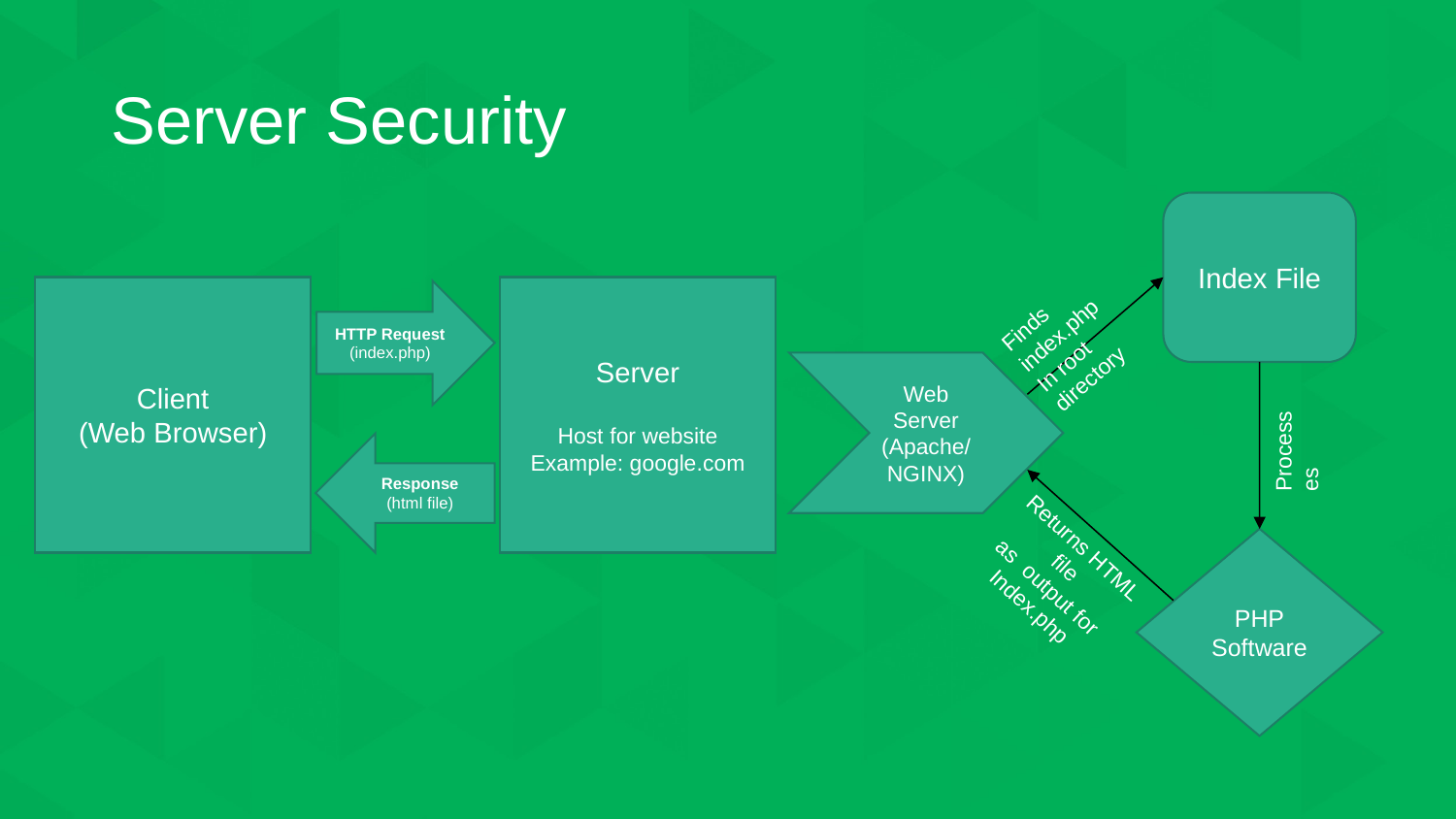

# Server Security
Index File
Finds index.php
In root directory
Client
(Web Browser)
Server
Host for website
Example: google.com
HTTP Request
(index.php)
Web
Server
(Apache/NGINX)
Processes
Response
(html file)
Returns HTML file
as  output for
Index.php
PHP
Software